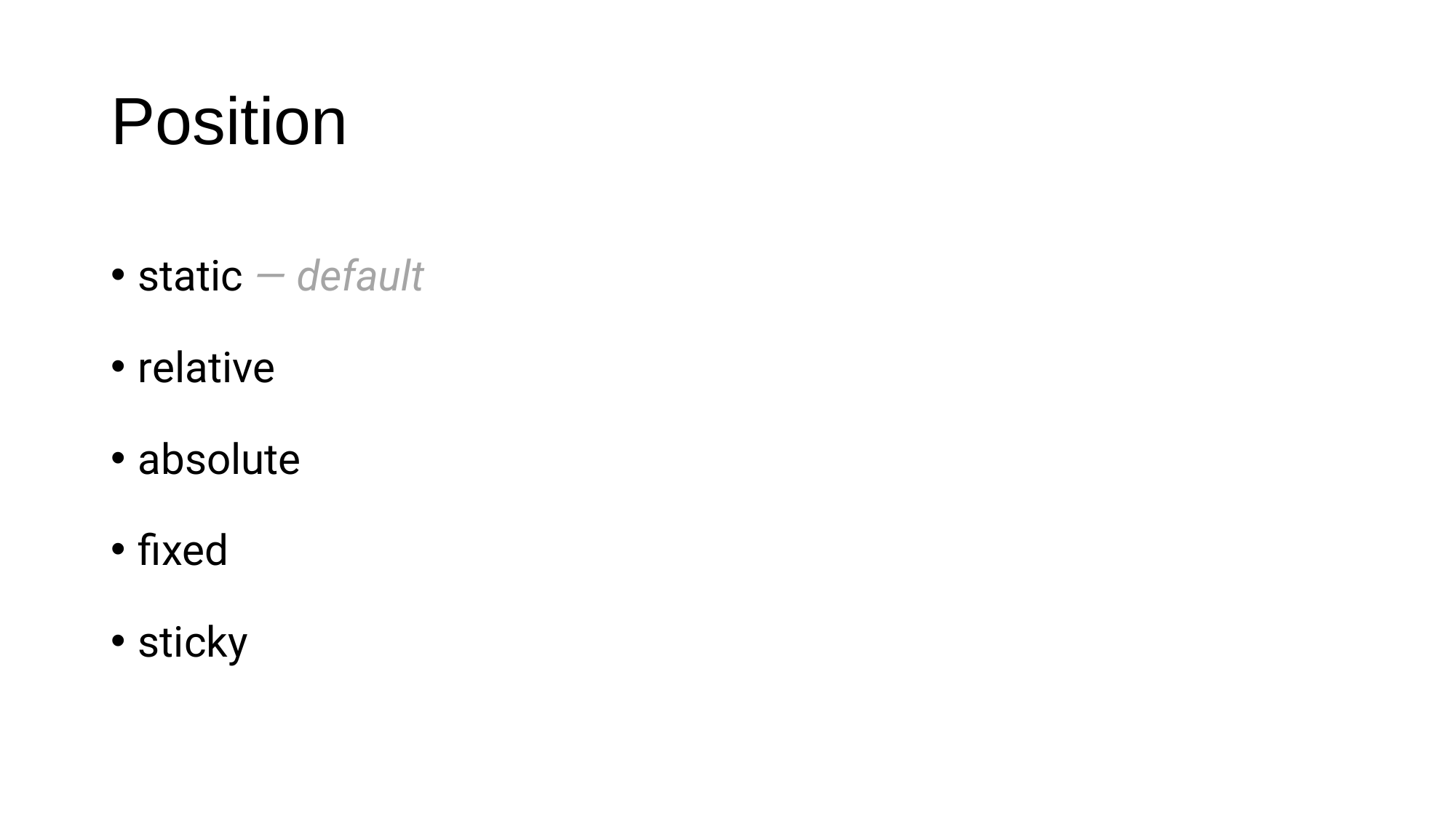

# Position
static — default
relative
absolute
fixed
sticky